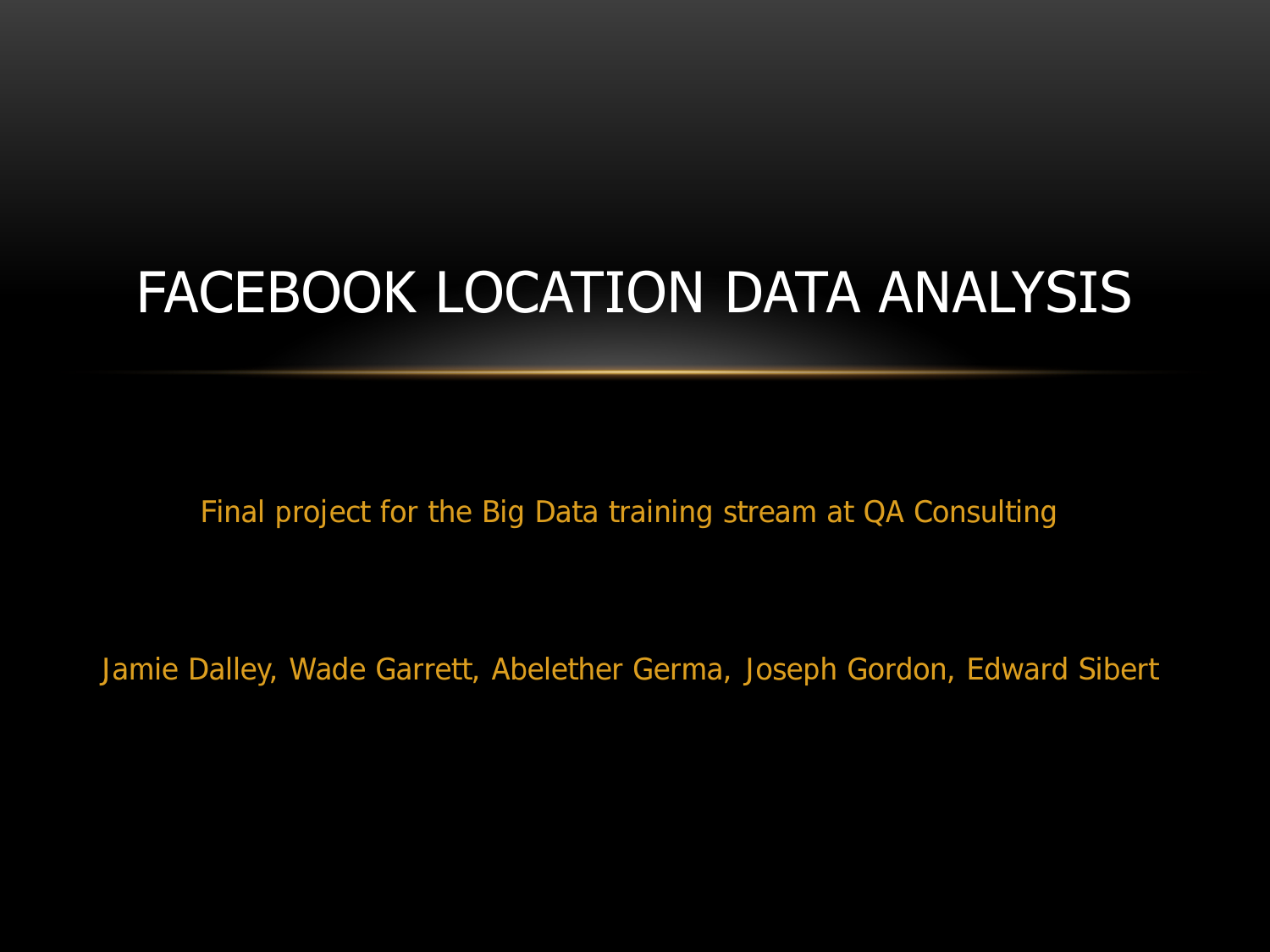

# Facebook location data analysis
Final project for the Big Data training stream at QA Consulting

Jamie Dalley, Wade Garrett, Abelether Germa, Joseph Gordon, Edward Sibert